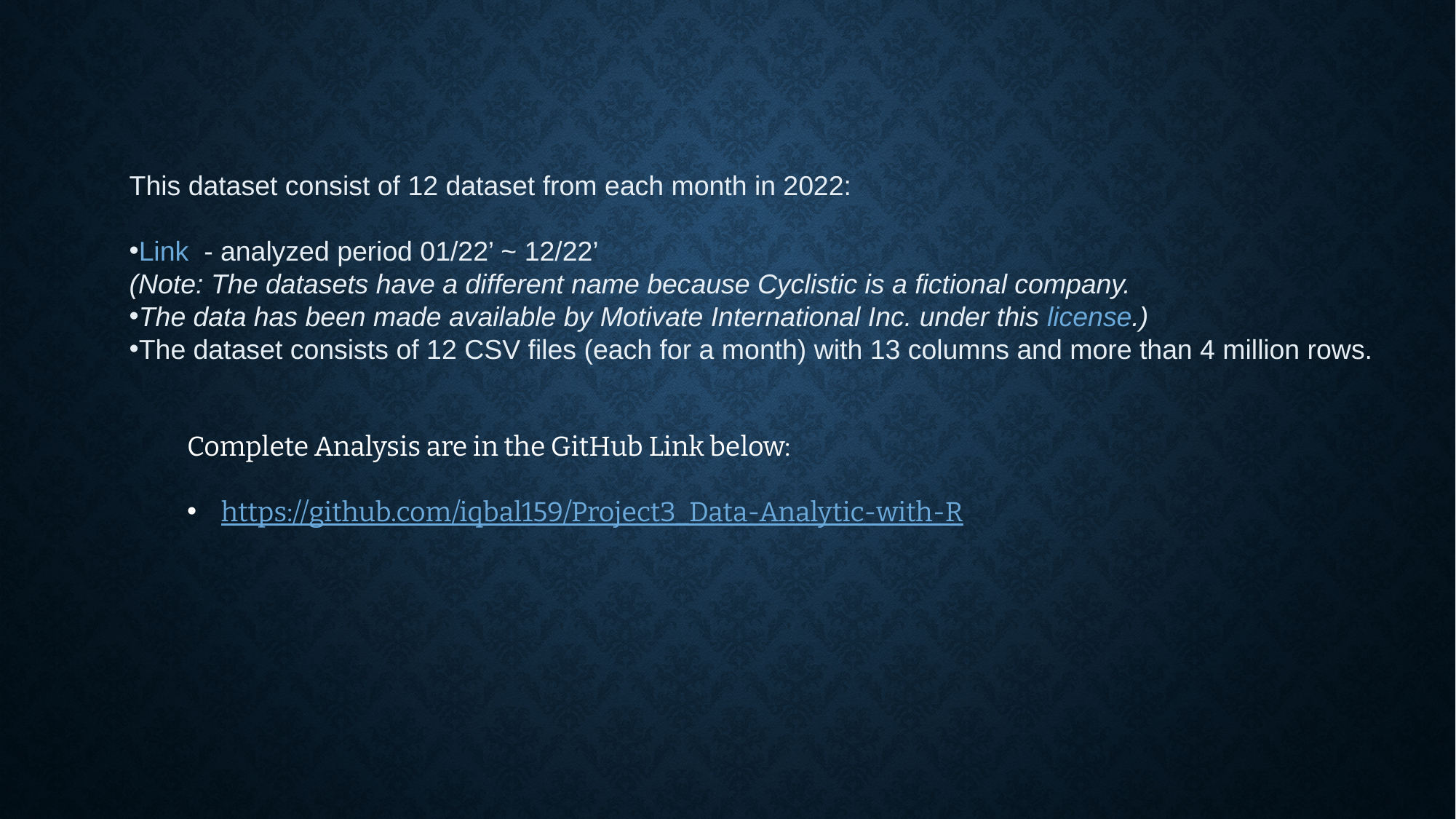

#
This dataset consist of 12 dataset from each month in 2022:

Link  - analyzed period 01/22’ ~ 12/22’
(Note: The datasets have a different name because Cyclistic is a fictional company.
The data has been made available by Motivate International Inc. under this license.)
The dataset consists of 12 CSV files (each for a month) with 13 columns and more than 4 million rows.

Complete Analysis are in the GitHub Link below:

https://github.com/iqbal159/Project3_Data-Analytic-with-R